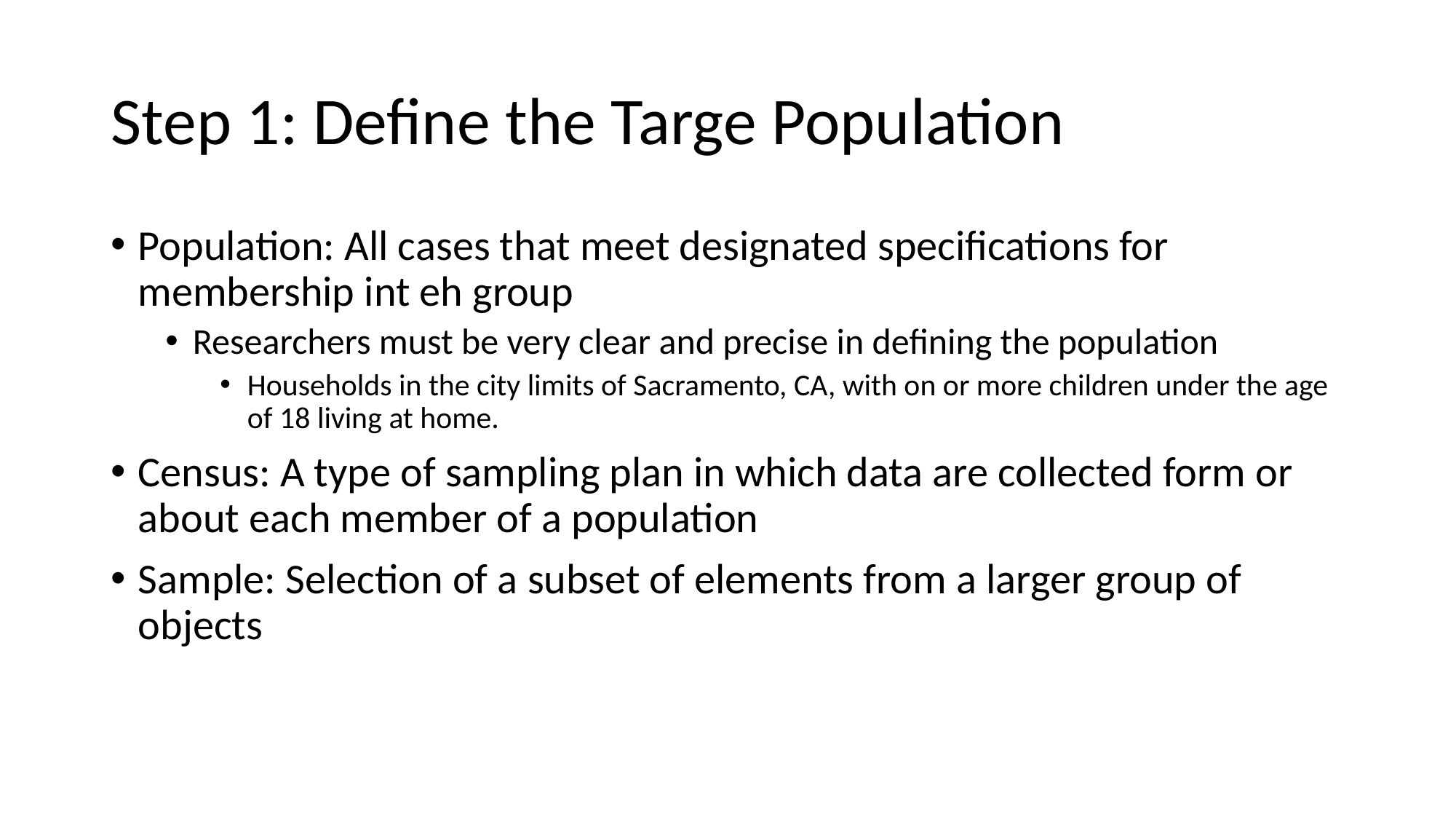

# Step 1: Define the Targe Population
Population: All cases that meet designated specifications for membership int eh group
Researchers must be very clear and precise in defining the population
Households in the city limits of Sacramento, CA, with on or more children under the age of 18 living at home.
Census: A type of sampling plan in which data are collected form or about each member of a population
Sample: Selection of a subset of elements from a larger group of objects